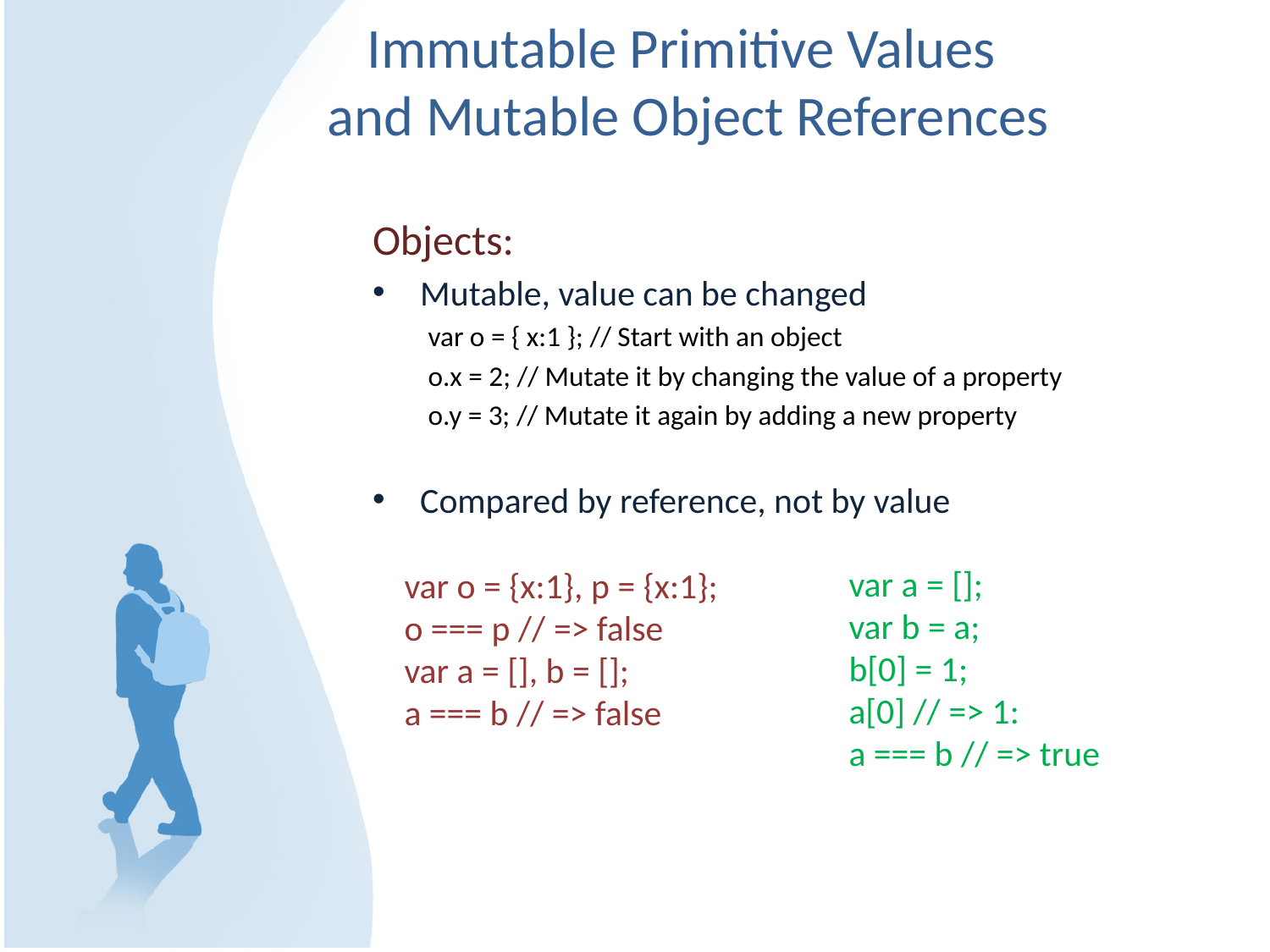

# Immutable Primitive Values and Mutable Object References
Objects:
Mutable, value can be changed
var o = { x:1 }; // Start with an object
o.x = 2; // Mutate it by changing the value of a property
o.y = 3; // Mutate it again by adding a new property

Compared by reference, not by value

var o = {x:1}, p = {x:1};
o === p // => false
var a = [], b = [];
a === b // => false
var a = [];
var b = a;
b[0] = 1;
a[0] // => 1:
a === b // => true